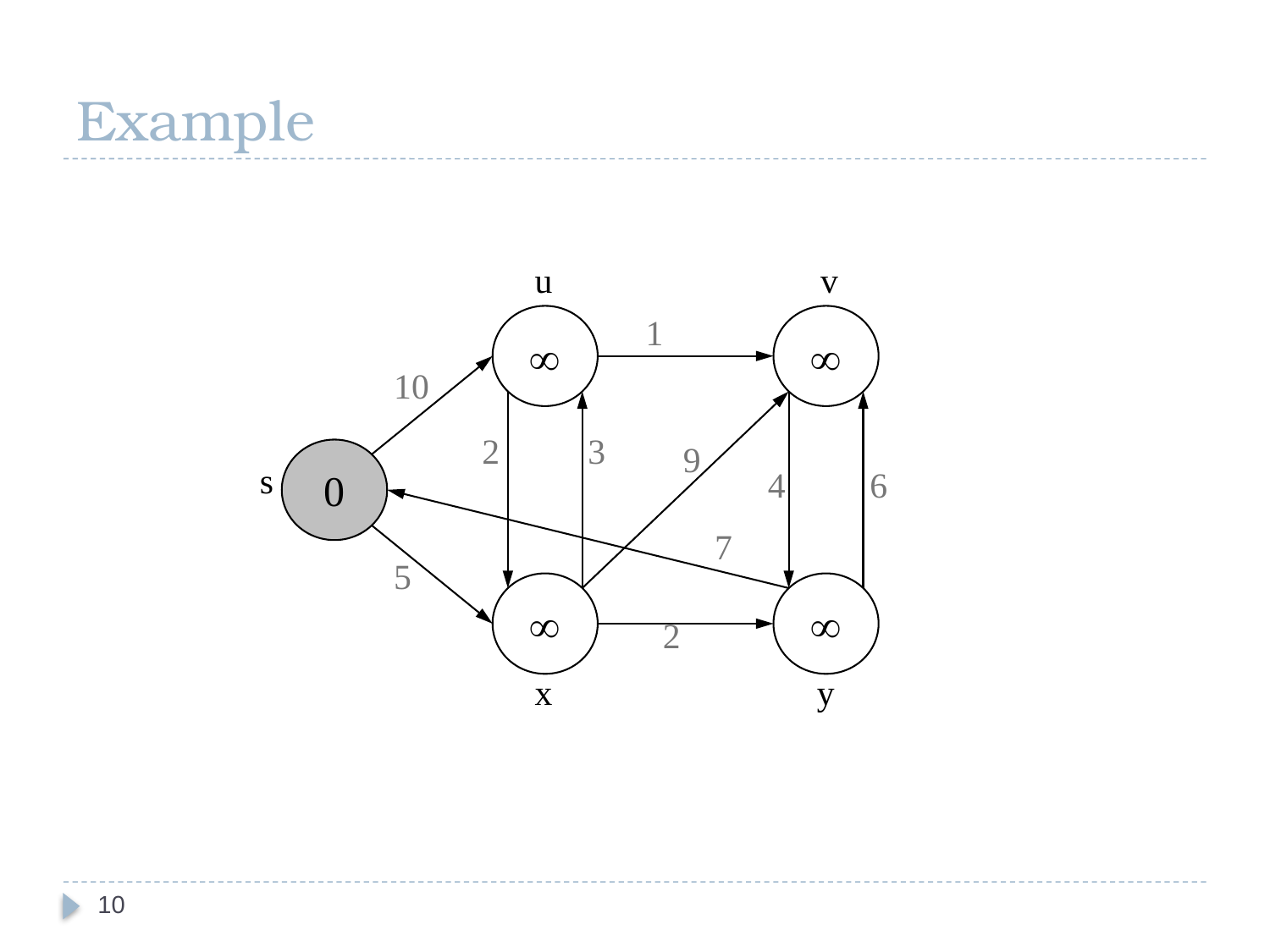

# Example
u
v
1
∞
∞
10
2
9
0
s
4
6
7
5
∞
∞
2
x
y
3
10